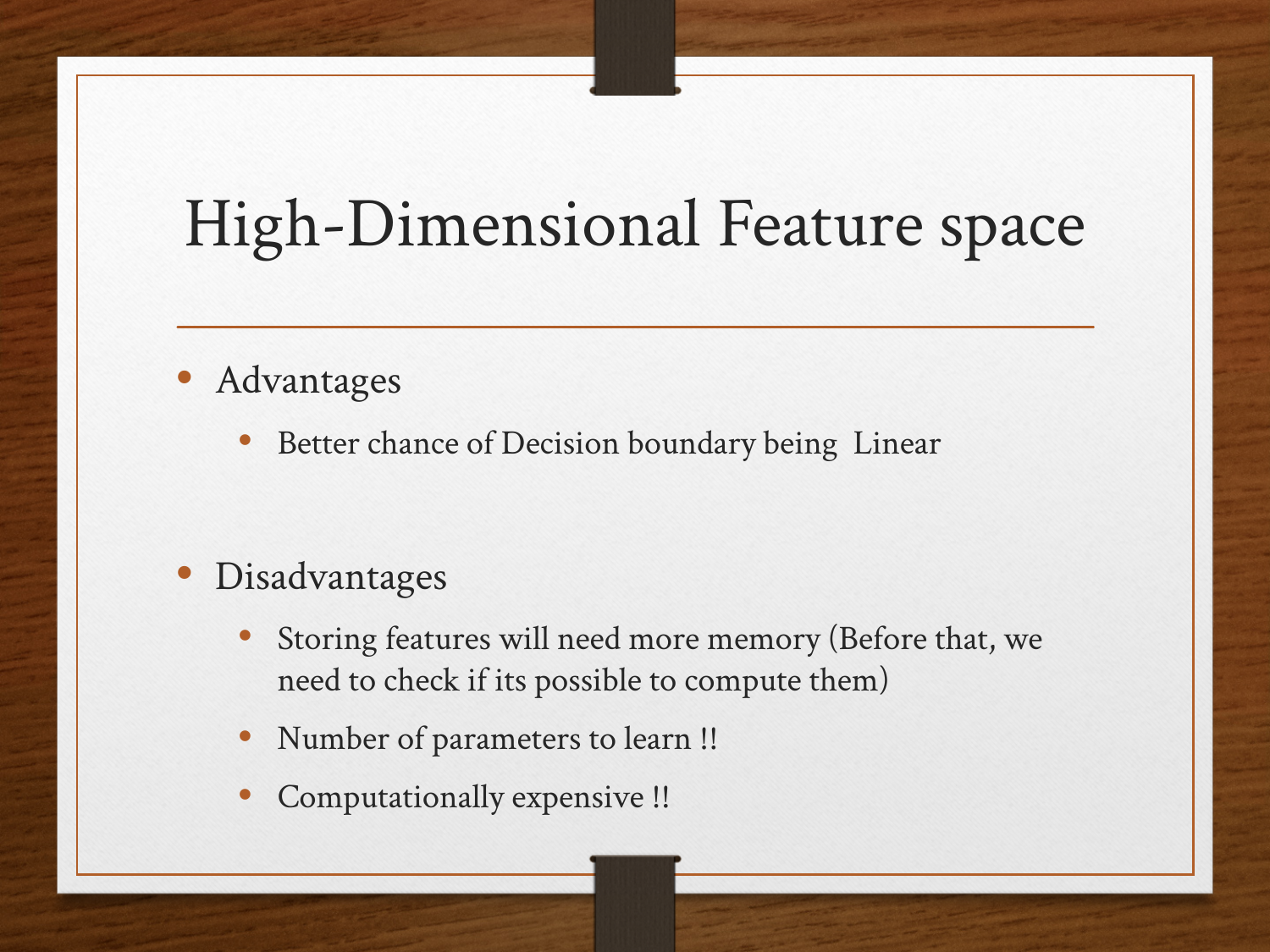

# High-Dimensional Feature space
Advantages
Better chance of Decision boundary being  Linear

Disadvantages
Storing features will need more memory (Before that, we need to check if its possible to compute them)
Number of parameters to learn !!
Computationally expensive !!